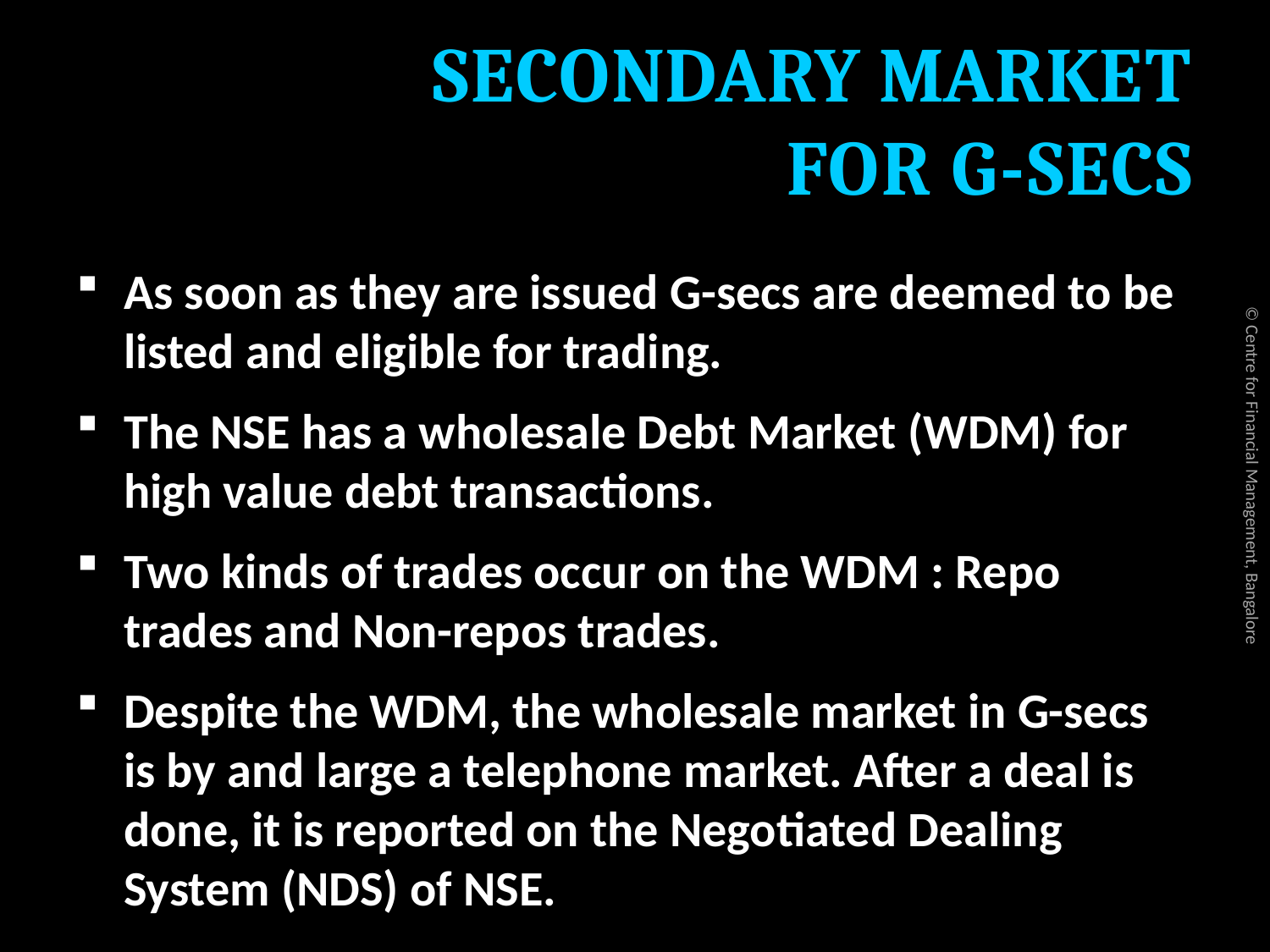

# SECONDARY MARKET FOR G-SECS
As soon as they are issued G-secs are deemed to be listed and eligible for trading.
The NSE has a wholesale Debt Market (WDM) for high value debt transactions.
Two kinds of trades occur on the WDM : Repo trades and Non-repos trades.
Despite the WDM, the wholesale market in G-secs is by and large a telephone market. After a deal is done, it is reported on the Negotiated Dealing System (NDS) of NSE.